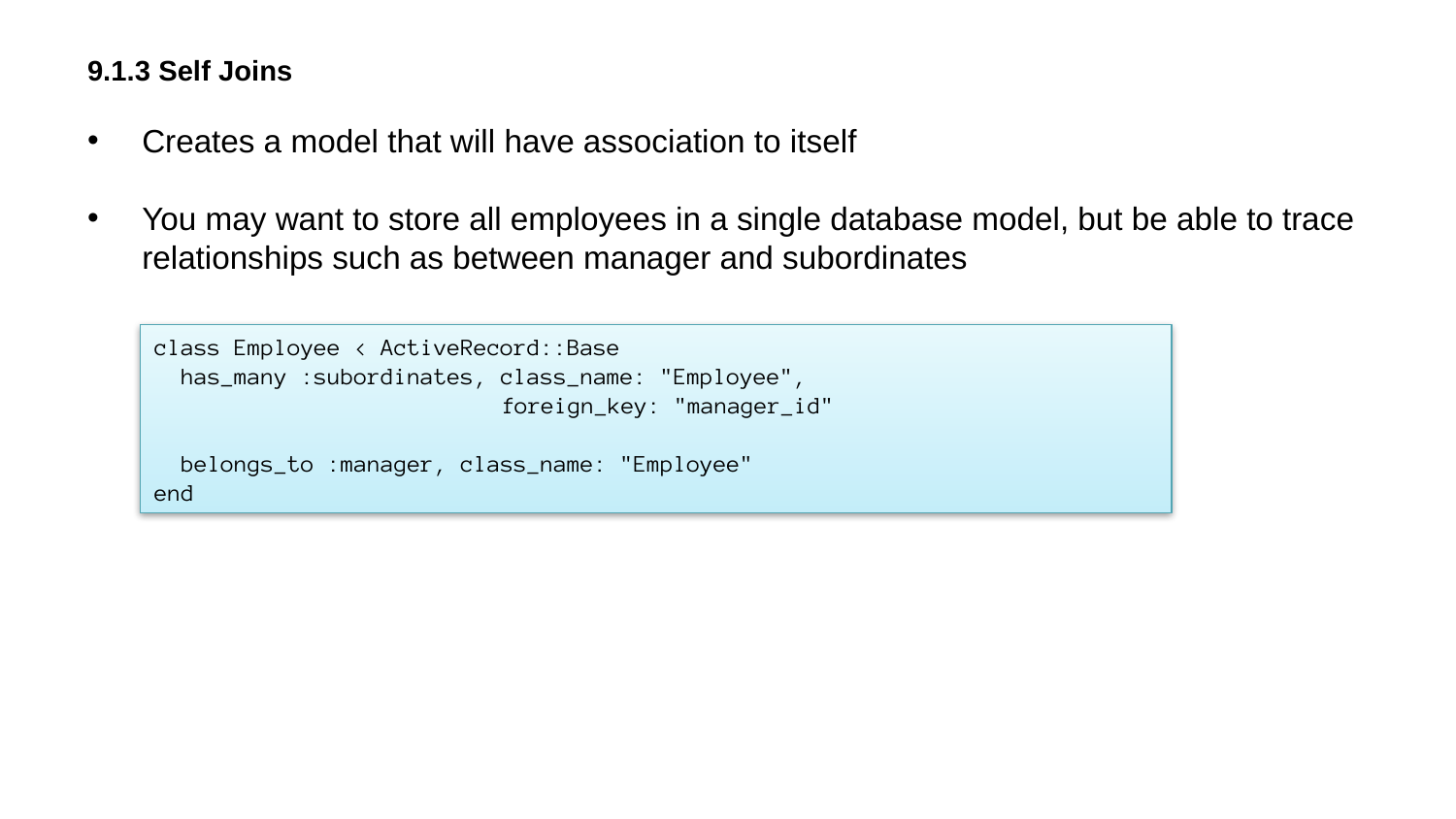

# 9.1.3 Self Joins
Creates a model that will have association to itself
You may want to store all employees in a single database model, but be able to trace relationships such as between manager and subordinates
class Employee < ActiveRecord::Base
  has_many :subordinates, class_name: "Employee",
                          foreign_key: "manager_id"

  belongs_to :manager, class_name: "Employee"
end